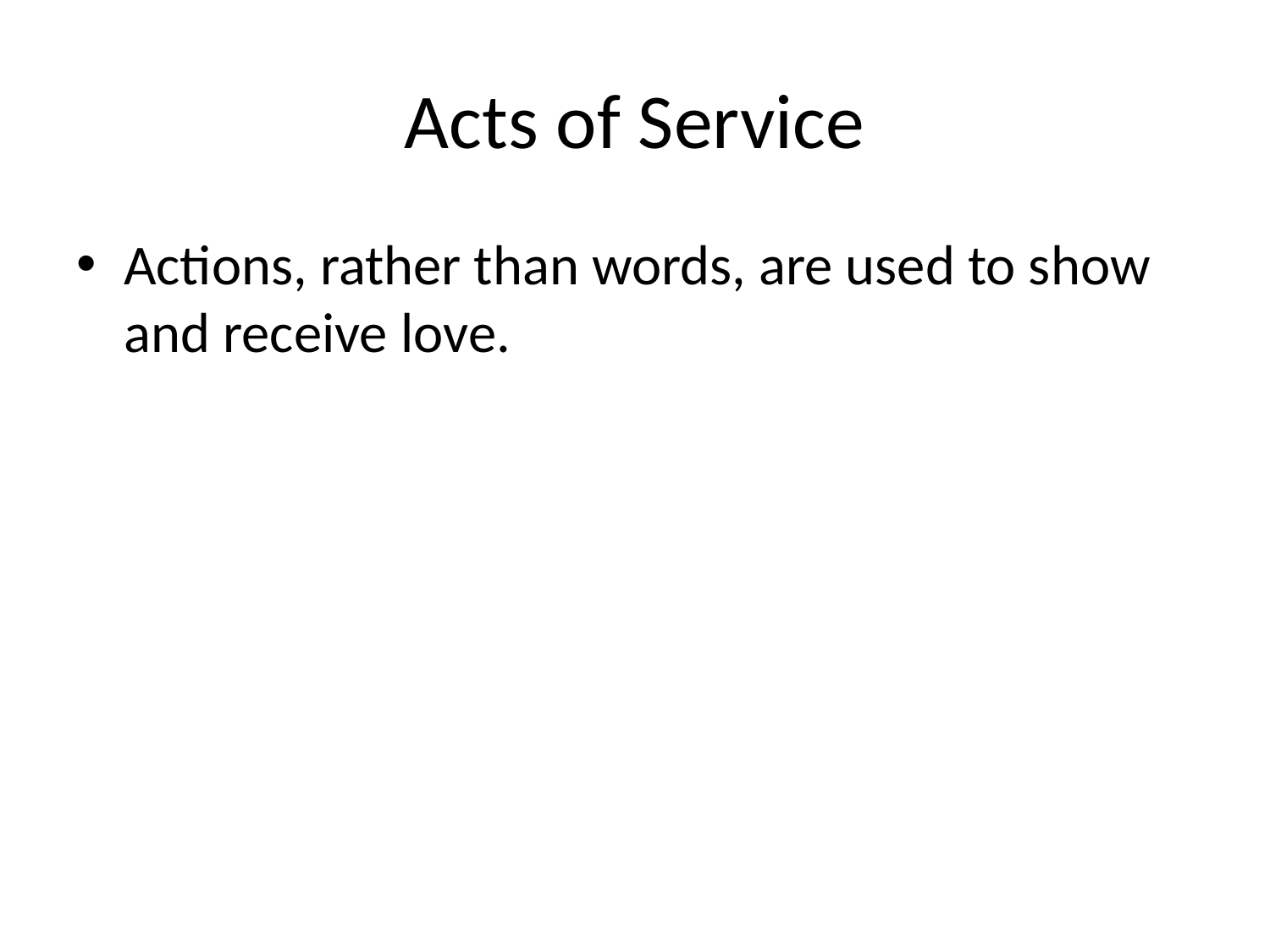

# Acts of Service
Actions, rather than words, are used to show and receive love.